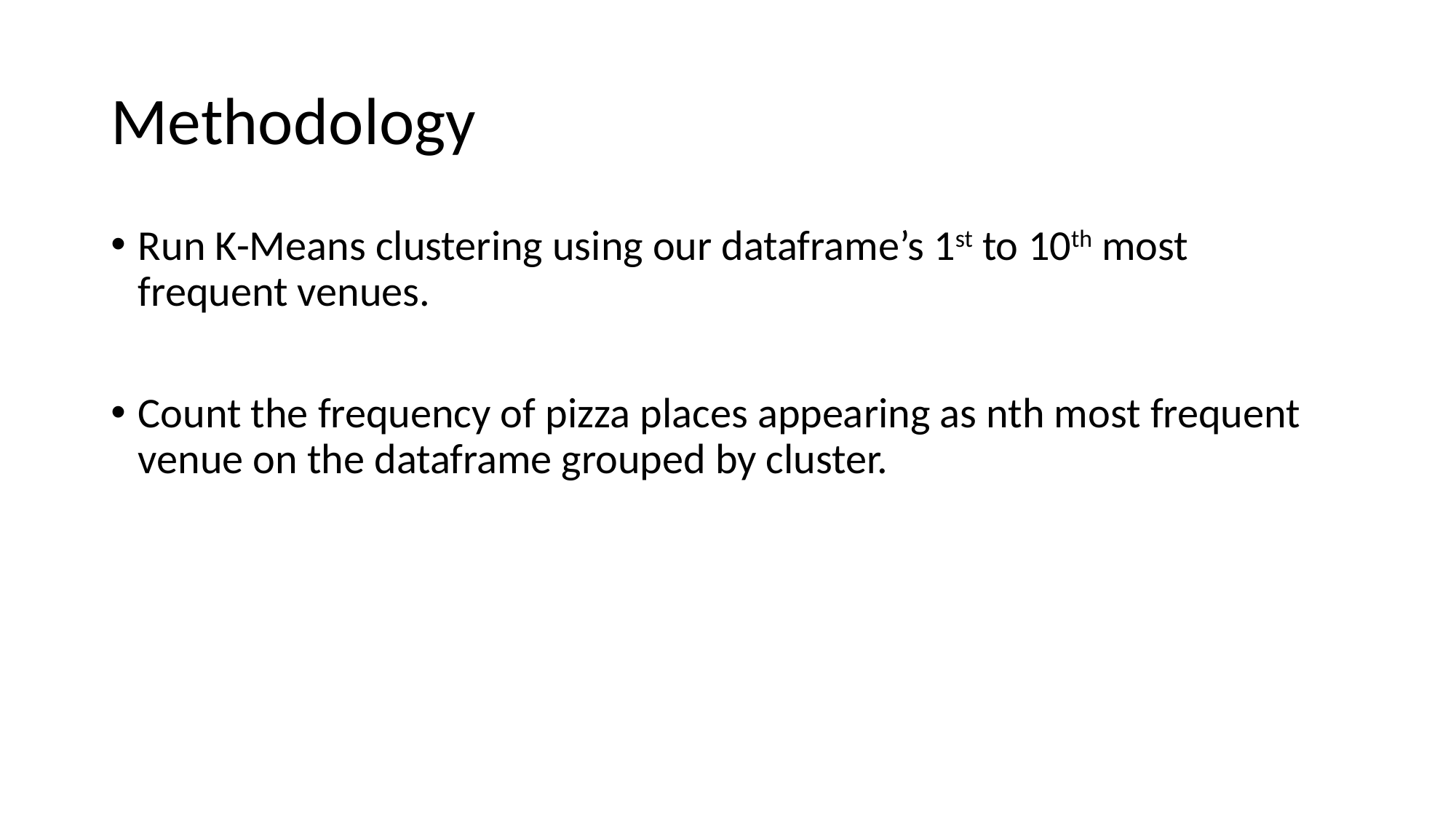

# Methodology
Run K-Means clustering using our dataframe’s 1st to 10th most frequent venues.

Count the frequency of pizza places appearing as nth most frequent venue on the dataframe grouped by cluster.